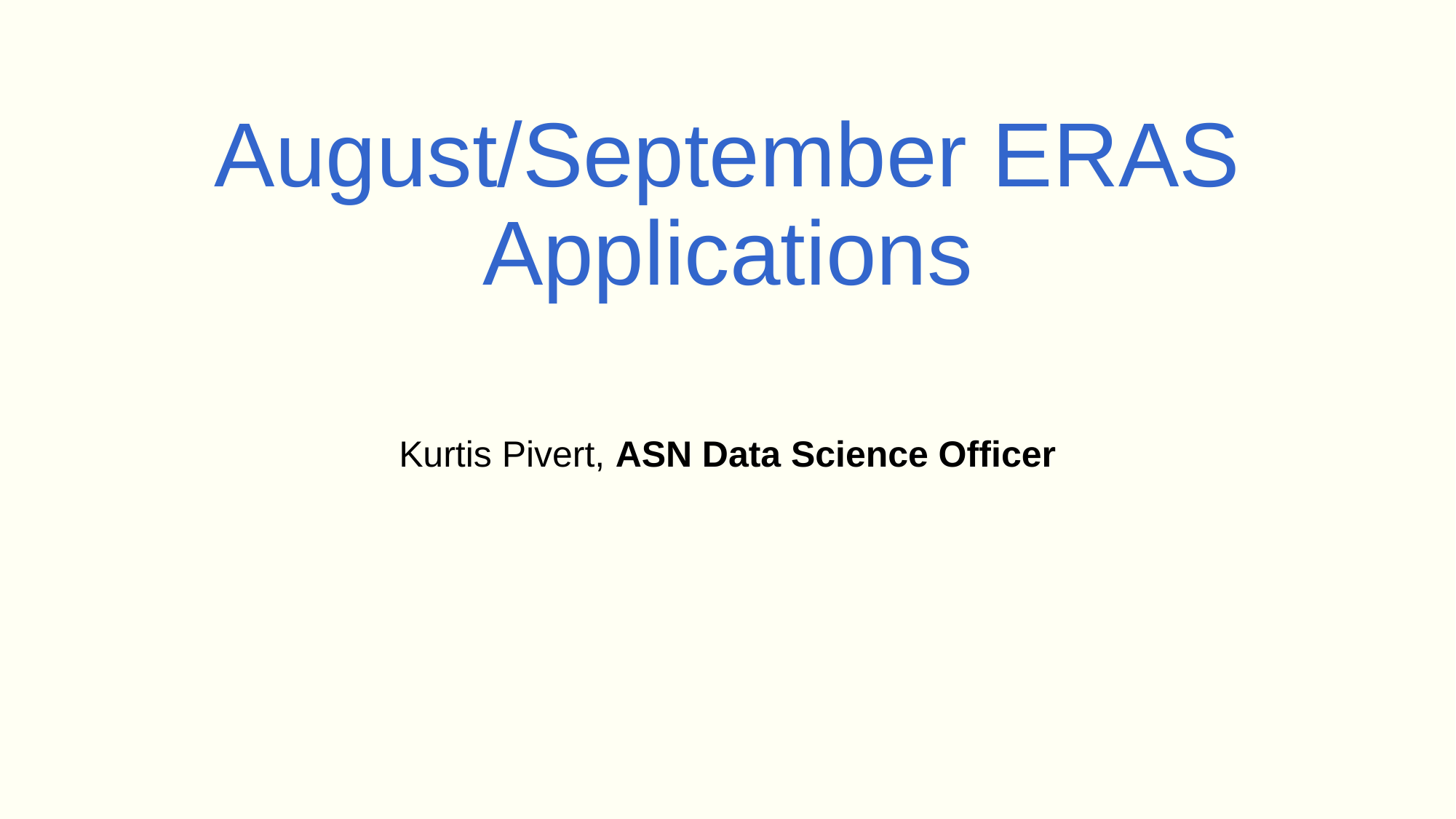

# August/September ERAS Applications
Kurtis Pivert, ASN Data Science Officer